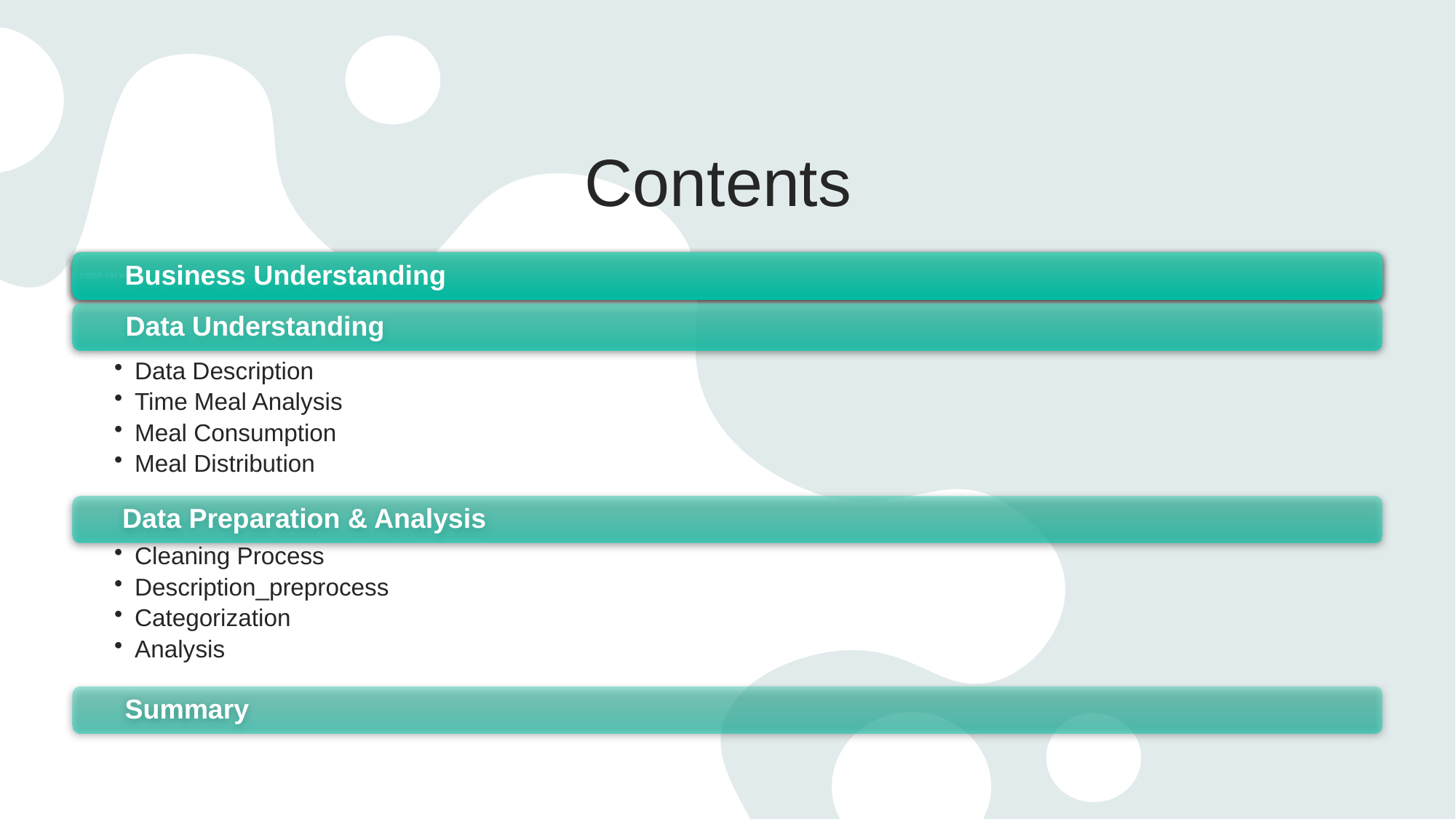

# Contents
CRISP-DM MODEL
      Business Understanding
       Data Understanding
Data Description
Time Meal Analysis
Meal Consumption
Meal Distribution
      Data Preparation & Analysis
Cleaning Process
Description_preprocess
Categorization
Analysis
      Summary